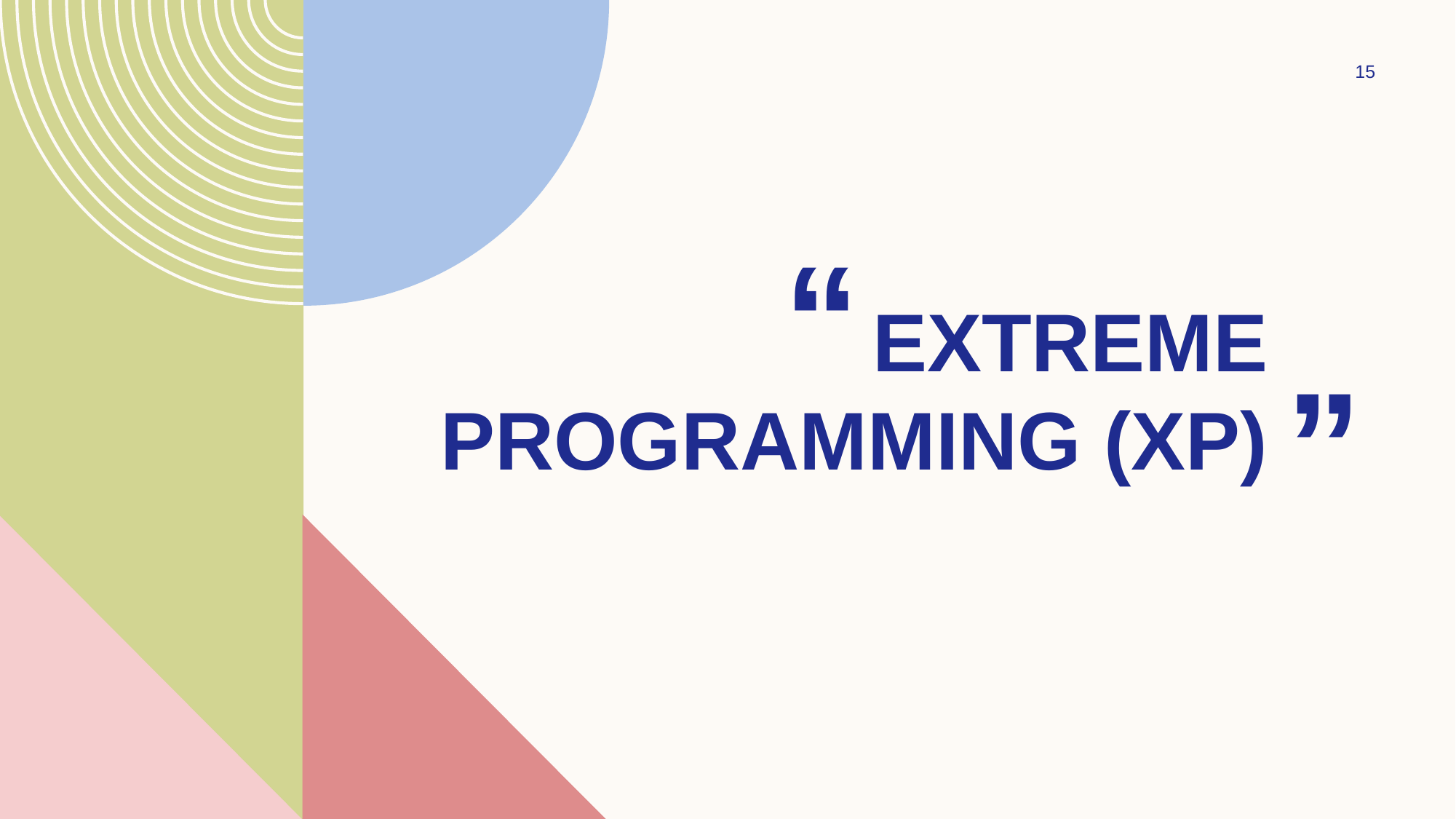

15
“
# Extreme Programming (XP)
”